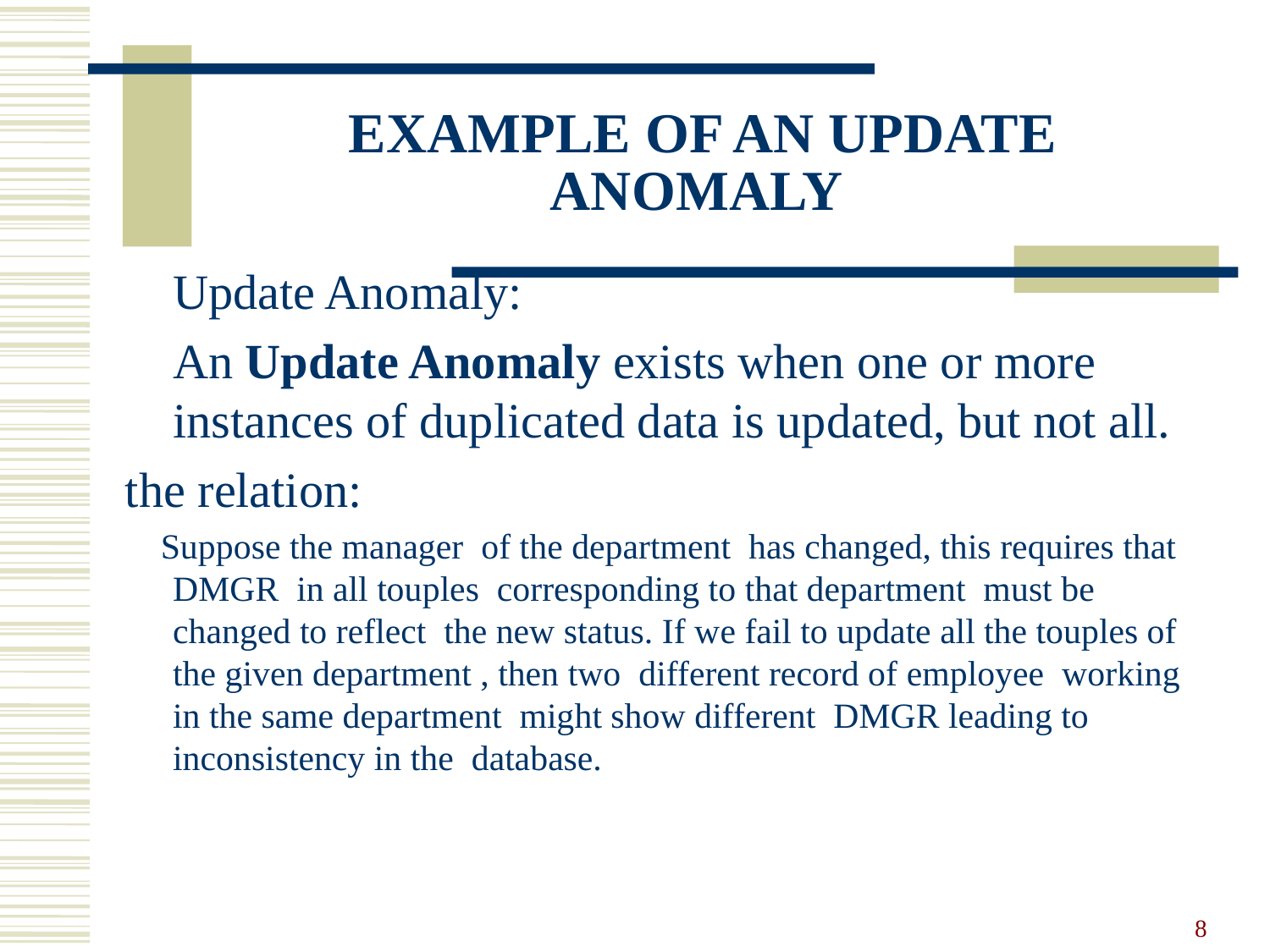

# EXAMPLE OF AN UPDATE ANOMALY
 	Update Anomaly:
	An Update Anomaly exists when one or more instances of duplicated data is updated, but not all.
the relation:
    Suppose the manager  of the department  has changed, this requires that  DMGR  in all touples  corresponding to that department  must be changed to reflect  the new status. If we fail to update all the touples of the given department , then two  different record of employee  working in the same department  might show different  DMGR leading to inconsistency in the  database.
8